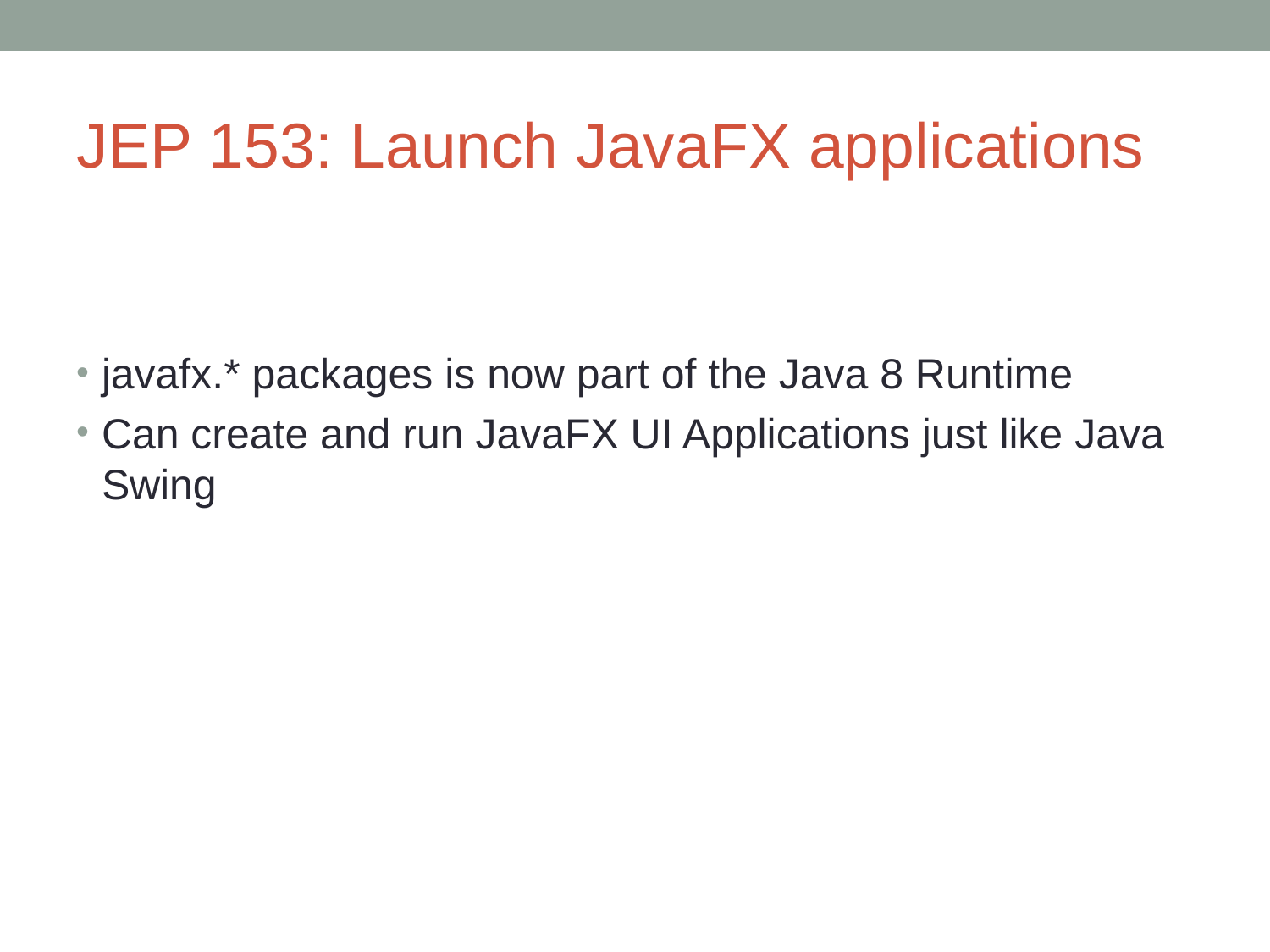

# JEP 153: Launch JavaFX applications

javafx.* packages is now part of the Java 8 Runtime
Can create and run JavaFX UI Applications just like Java Swing